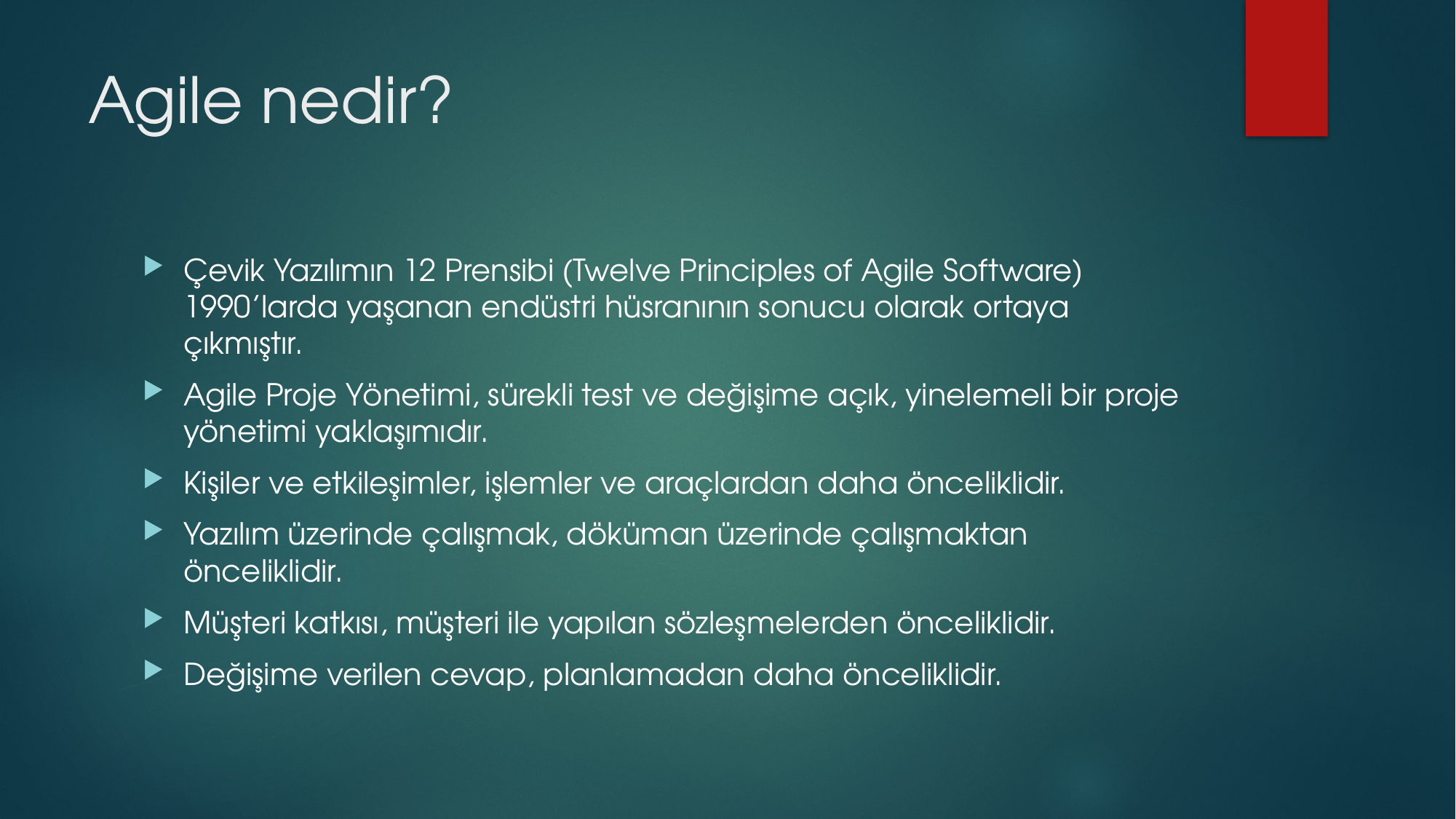

# Agile nedir?
Çevik Yazılımın 12 Prensibi (Twelve Principles of Agile Software) 1990’larda yaşanan endüstri hüsranının sonucu olarak ortaya çıkmıştır.
Agile Proje Yönetimi, sürekli test ve değişime açık, yinelemeli bir proje yönetimi yaklaşımıdır.
Kişiler ve etkileşimler, işlemler ve araçlardan daha önceliklidir.
Yazılım üzerinde çalışmak, döküman üzerinde çalışmaktan önceliklidir.
Müşteri katkısı, müşteri ile yapılan sözleşmelerden önceliklidir.
Değişime verilen cevap, planlamadan daha önceliklidir.